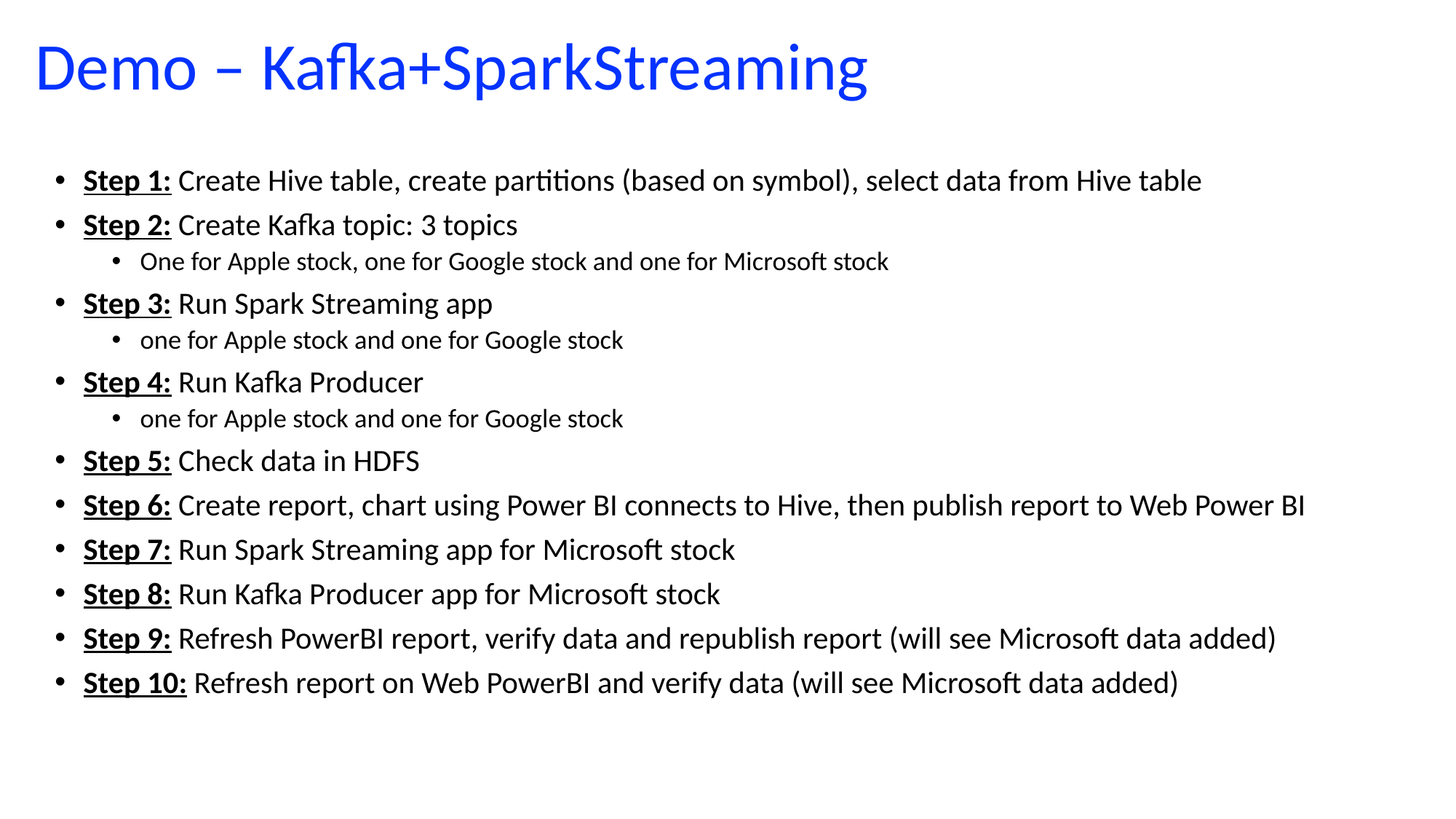

# Demo – Kafka+SparkStreaming
Step 1: Create Hive table, create partitions (based on symbol), select data from Hive table
Step 2: Create Kafka topic: 3 topics
One for Apple stock, one for Google stock and one for Microsoft stock
Step 3: Run Spark Streaming app
one for Apple stock and one for Google stock
Step 4: Run Kafka Producer
one for Apple stock and one for Google stock
Step 5: Check data in HDFS
Step 6: Create report, chart using Power BI connects to Hive, then publish report to Web Power BI
Step 7: Run Spark Streaming app for Microsoft stock
Step 8: Run Kafka Producer app for Microsoft stock
Step 9: Refresh PowerBI report, verify data and republish report (will see Microsoft data added)
Step 10: Refresh report on Web PowerBI and verify data (will see Microsoft data added)